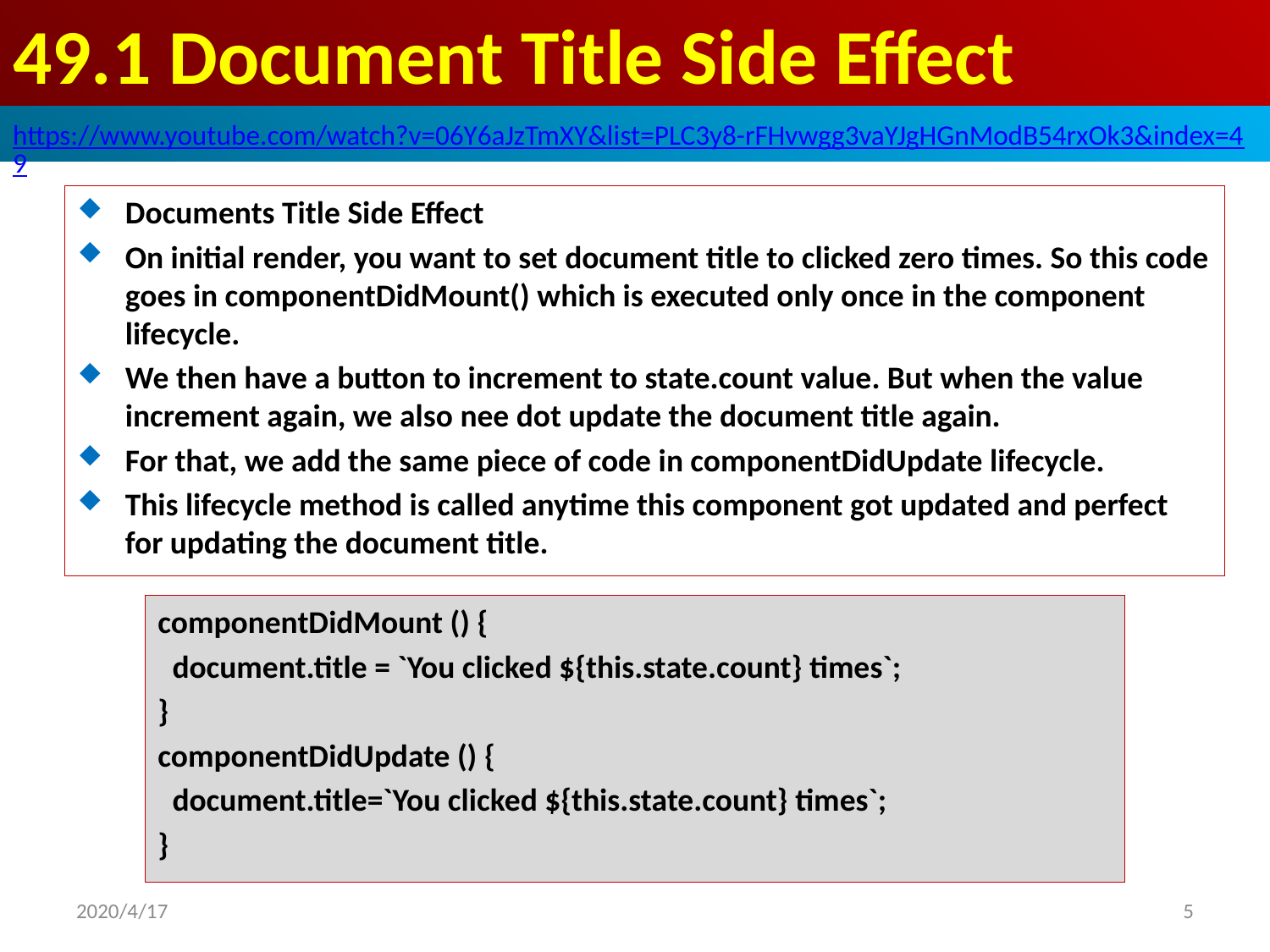

# 49.1 Document Title Side Effect
https://www.youtube.com/watch?v=06Y6aJzTmXY&list=PLC3y8-rFHvwgg3vaYJgHGnModB54rxOk3&index=49
Documents Title Side Effect
On initial render, you want to set document title to clicked zero times. So this code goes in componentDidMount() which is executed only once in the component lifecycle.
We then have a button to increment to state.count value. But when the value increment again, we also nee dot update the document title again.
For that, we add the same piece of code in componentDidUpdate lifecycle.
This lifecycle method is called anytime this component got updated and perfect for updating the document title.
componentDidMount () {
  document.title = `You clicked ${this.state.count} times`;
}
componentDidUpdate () {
  document.title=`You clicked ${this.state.count} times`;
}
2020/4/17
5